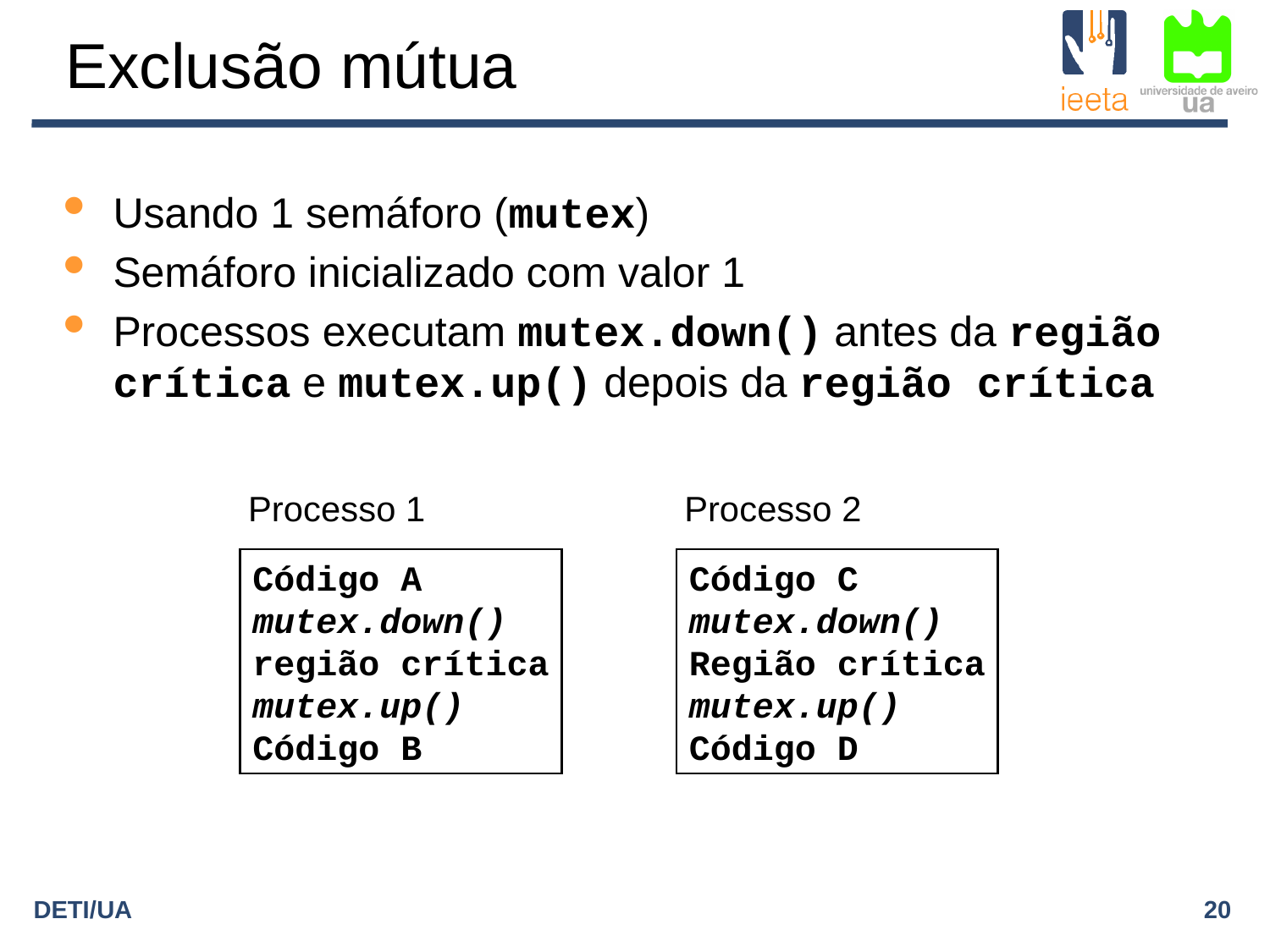

Exclusão mútua
Usando 1 semáforo (mutex)
Semáforo inicializado com valor 1
Processos executam mutex.down() antes da região crítica e mutex.up() depois da região crítica

Processo 1
Processo 2
Código A
mutex.down()
região crítica
mutex.up()
Código B
Código C
mutex.down()
Região crítica
mutex.up()
Código D